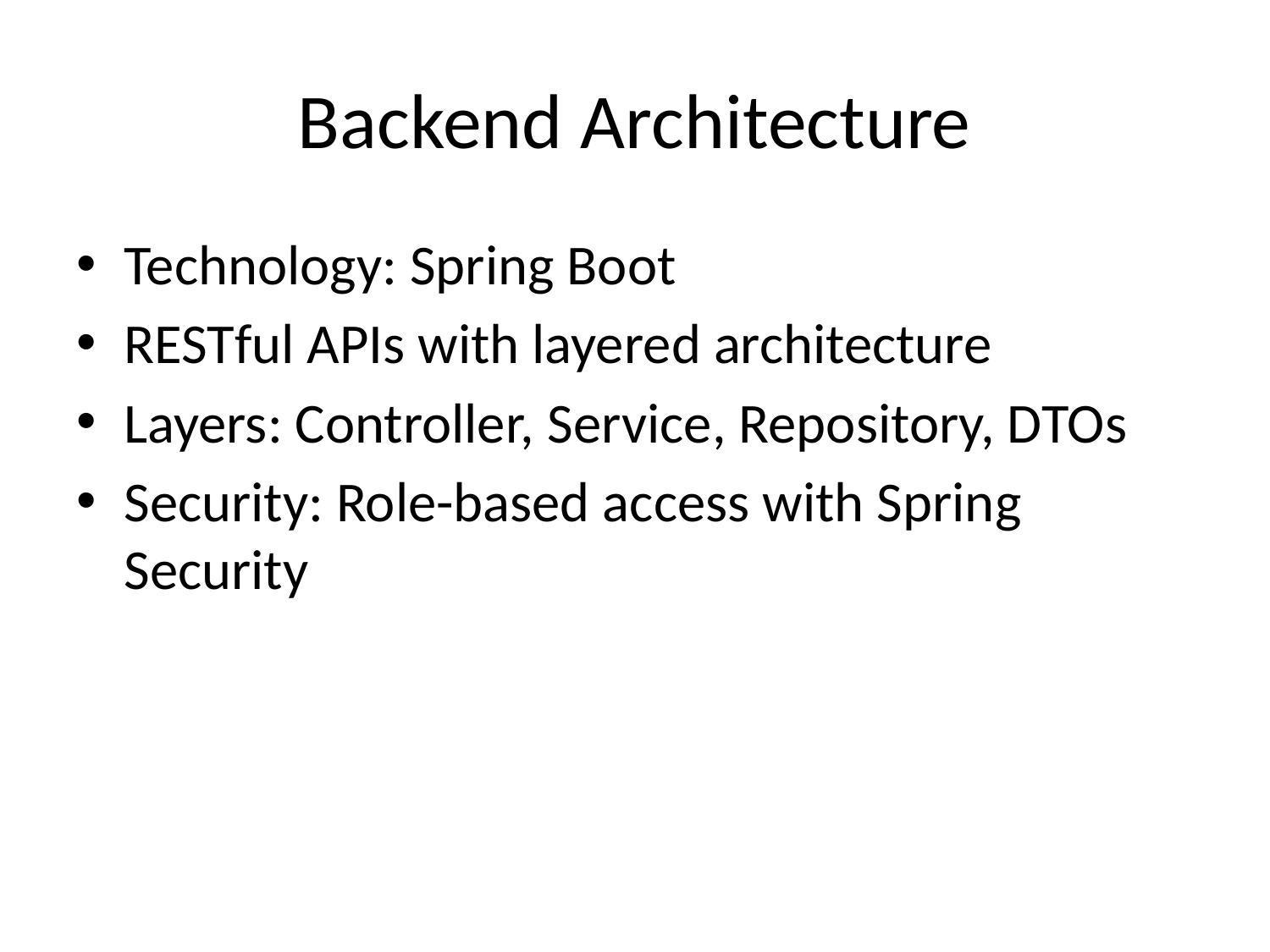

# Backend Architecture
Technology: Spring Boot
RESTful APIs with layered architecture
Layers: Controller, Service, Repository, DTOs
Security: Role-based access with Spring Security